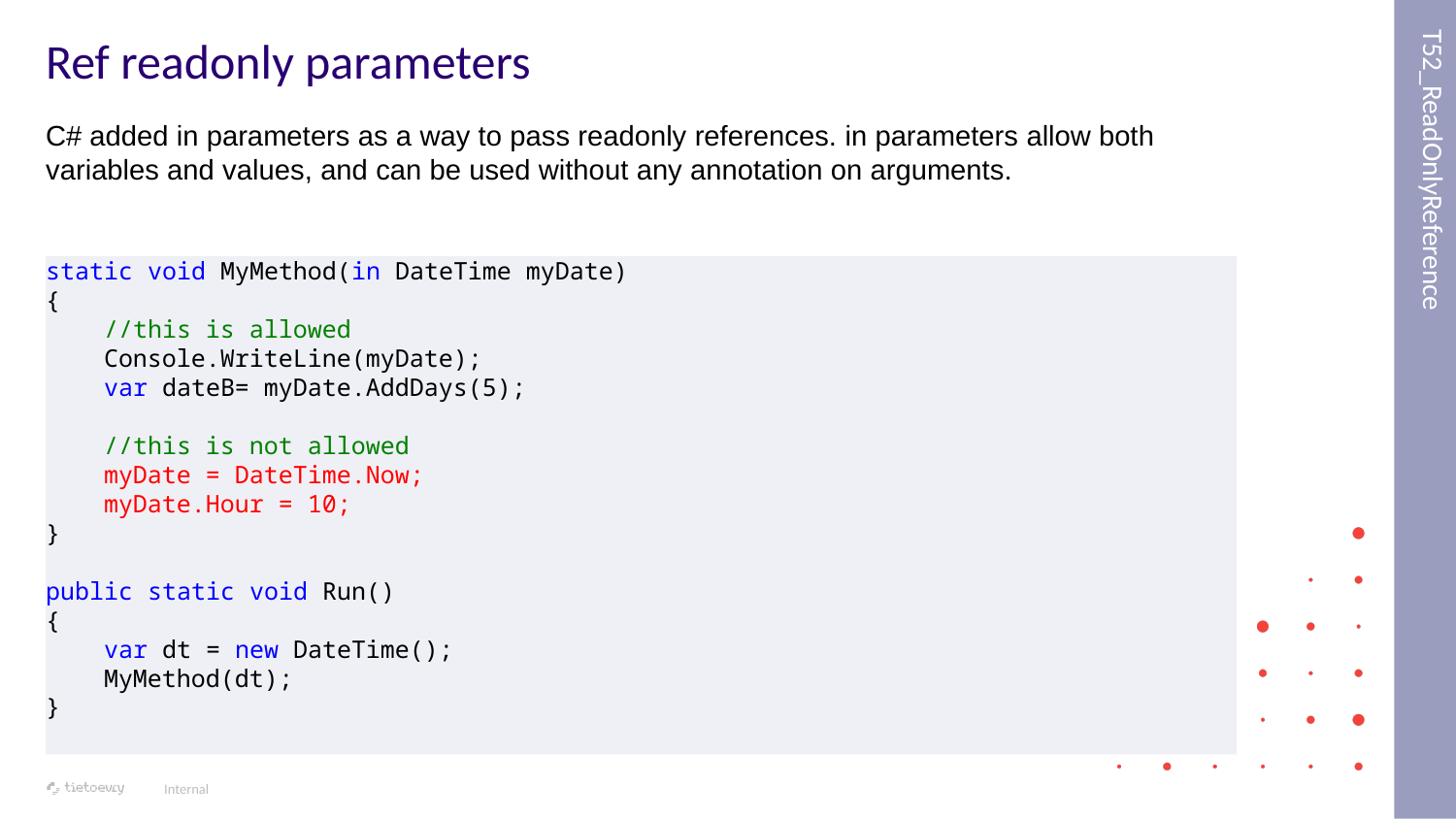

T52_ReadOnlyReference
# Ref readonly parameters
C# added in parameters as a way to pass readonly references. in parameters allow both variables and values, and can be used without any annotation on arguments.
static void MyMethod(in DateTime myDate)
{
    //this is allowed
    Console.WriteLine(myDate);
    var dateB= myDate.AddDays(5);
    //this is not allowed
    myDate = DateTime.Now;
    myDate.Hour = 10;
}
public static void Run()
{
    var dt = new DateTime();
    MyMethod(dt);
}
Internal
45